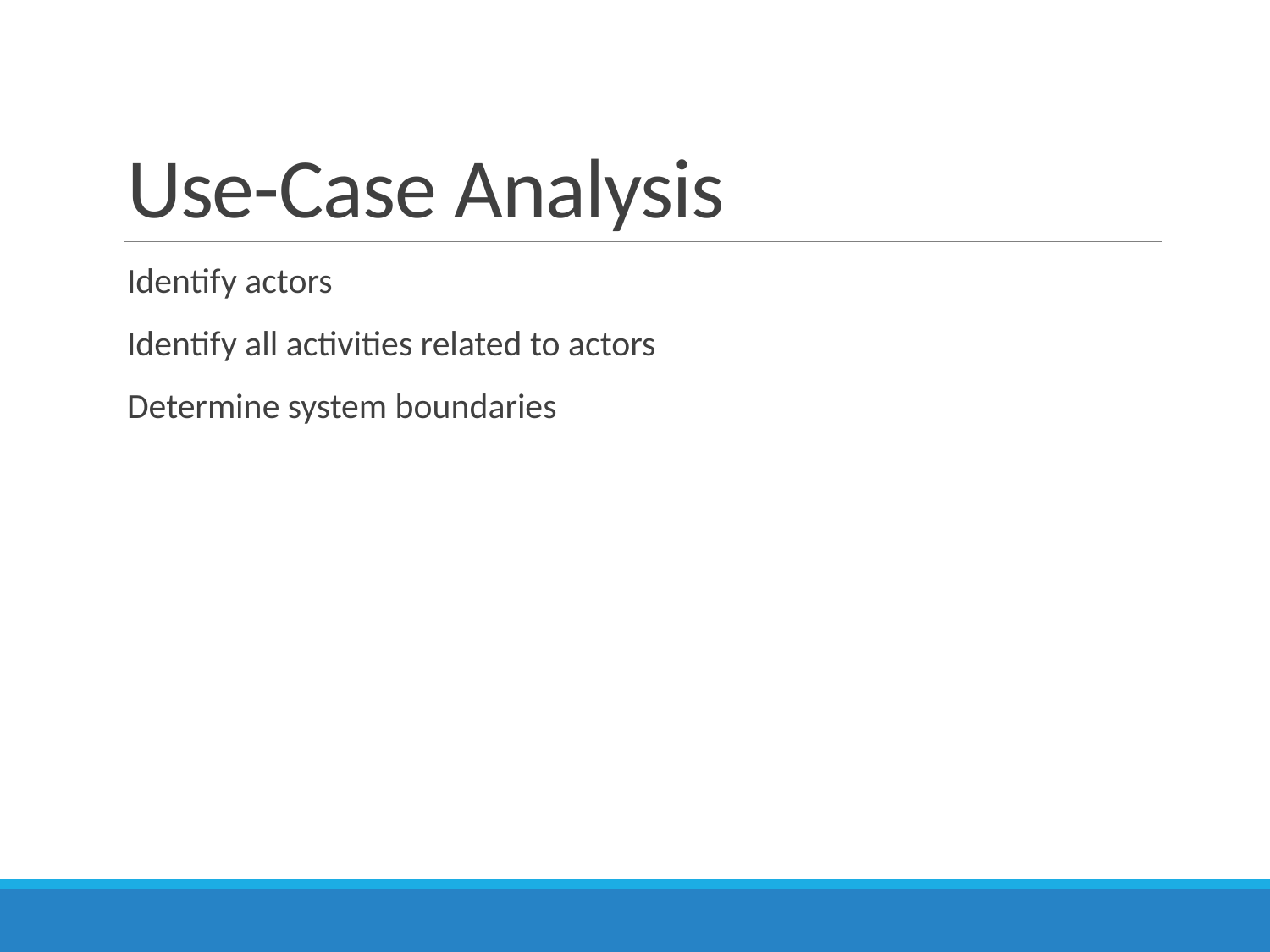

# Use-Case Analysis
Identify actors
Identify all activities related to actors
Determine system boundaries